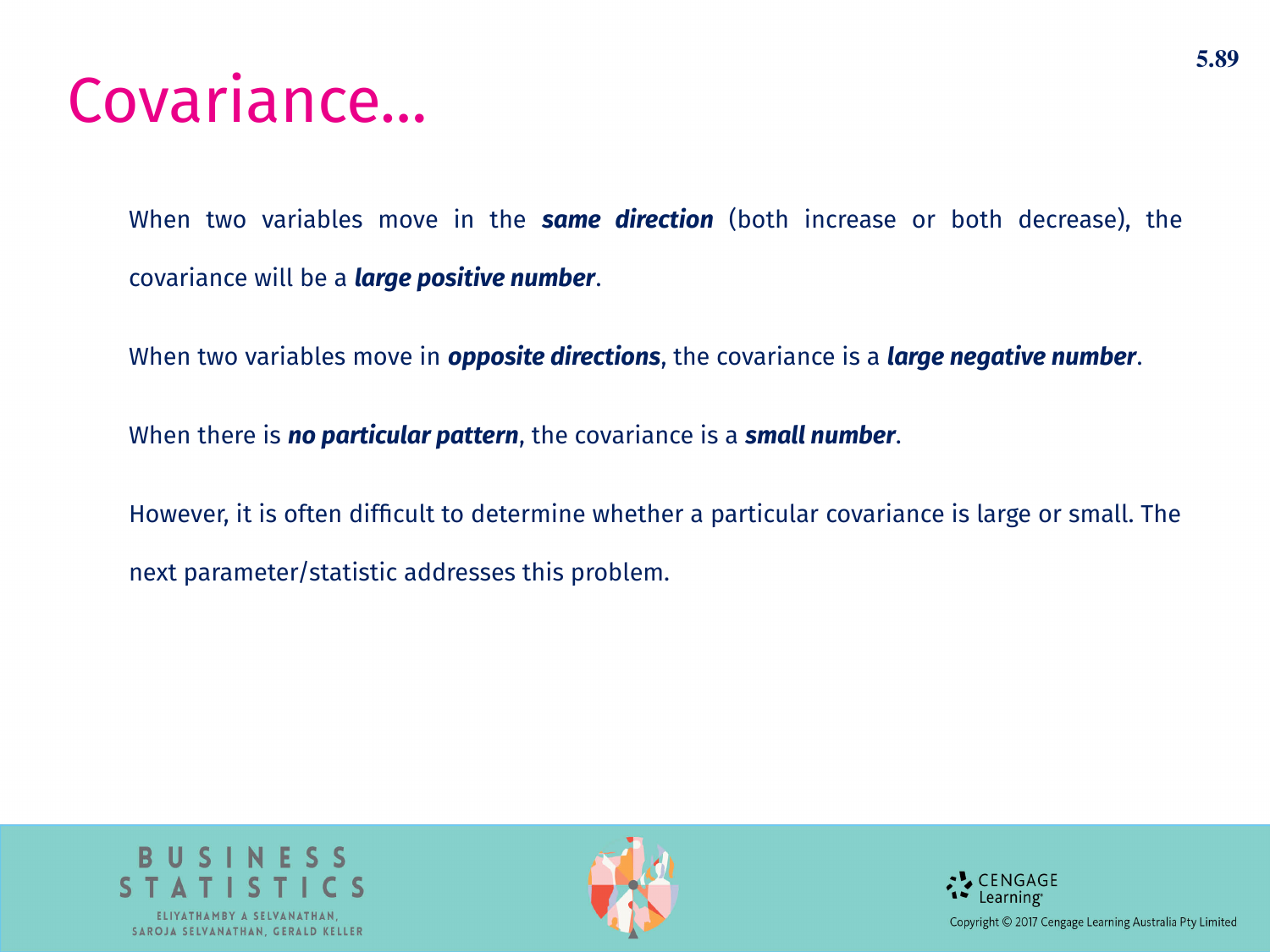

5.89
# Covariance…
When two variables move in the same direction (both increase or both decrease), the covariance will be a large positive number.
When two variables move in opposite directions, the covariance is a large negative number.
When there is no particular pattern, the covariance is a small number.
However, it is often difficult to determine whether a particular covariance is large or small. The next parameter/statistic addresses this problem.